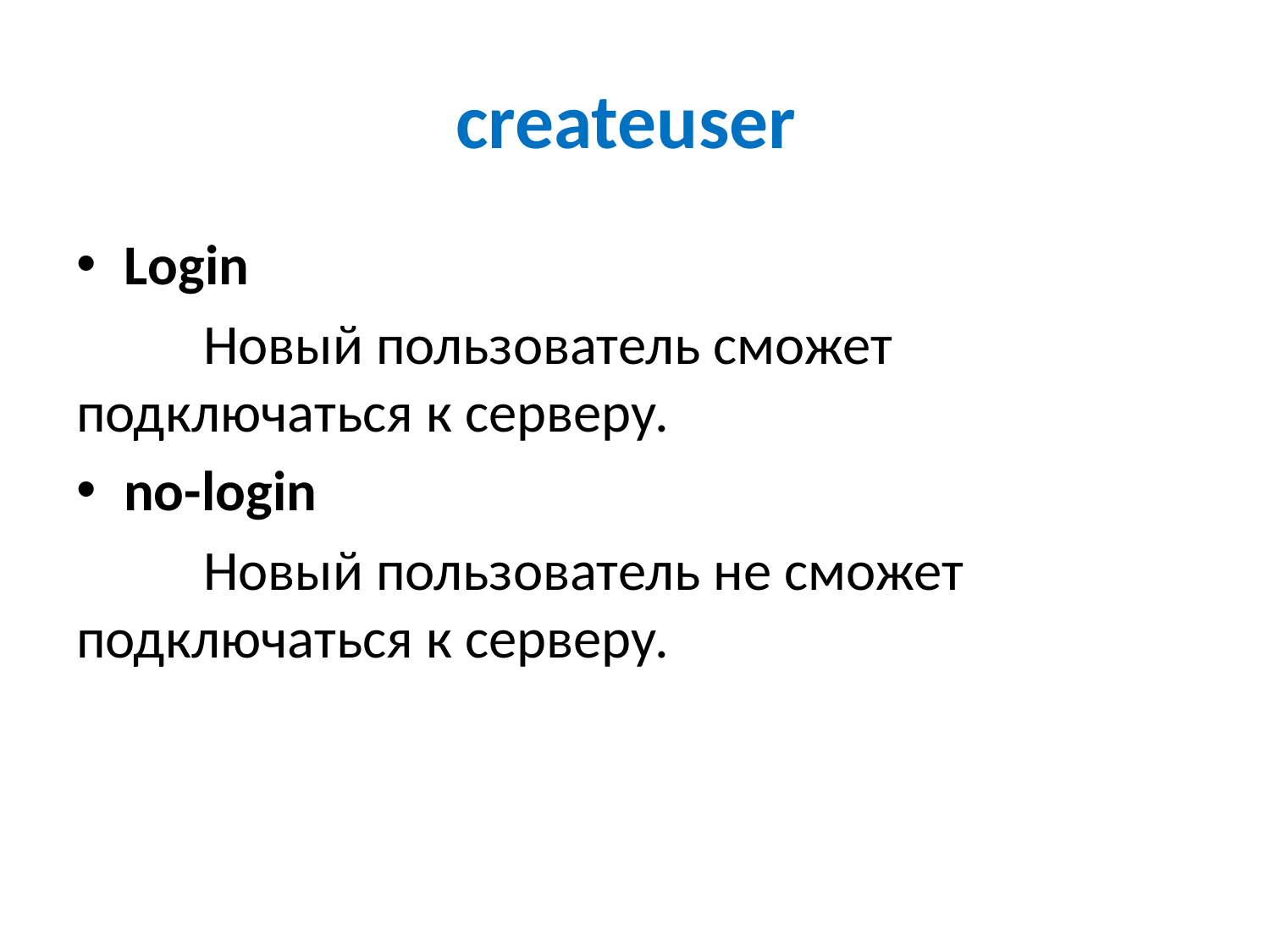

# createuser
Login
	Новый пользователь сможет подключаться к серверу.
no-login
	Новый пользователь не сможет подключаться к серверу.